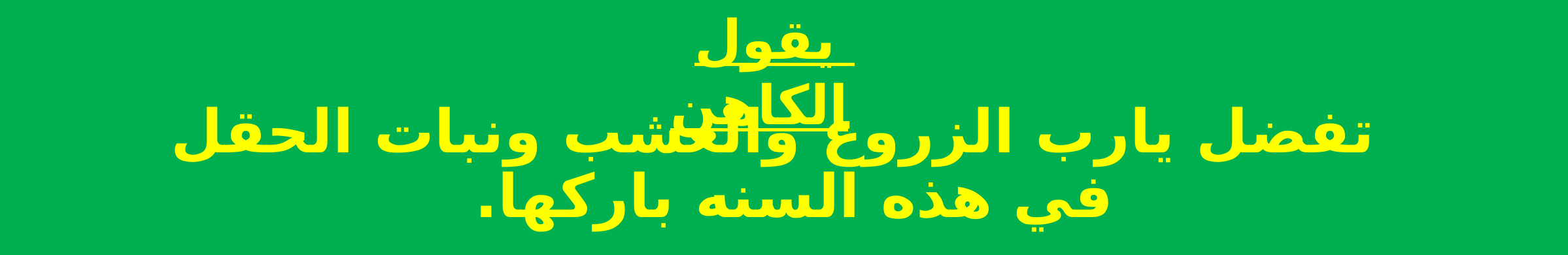

تفضل يارب الزروع والعشب ونبات الحقل
في هذه السنه باركها.
  يقول الكاهن